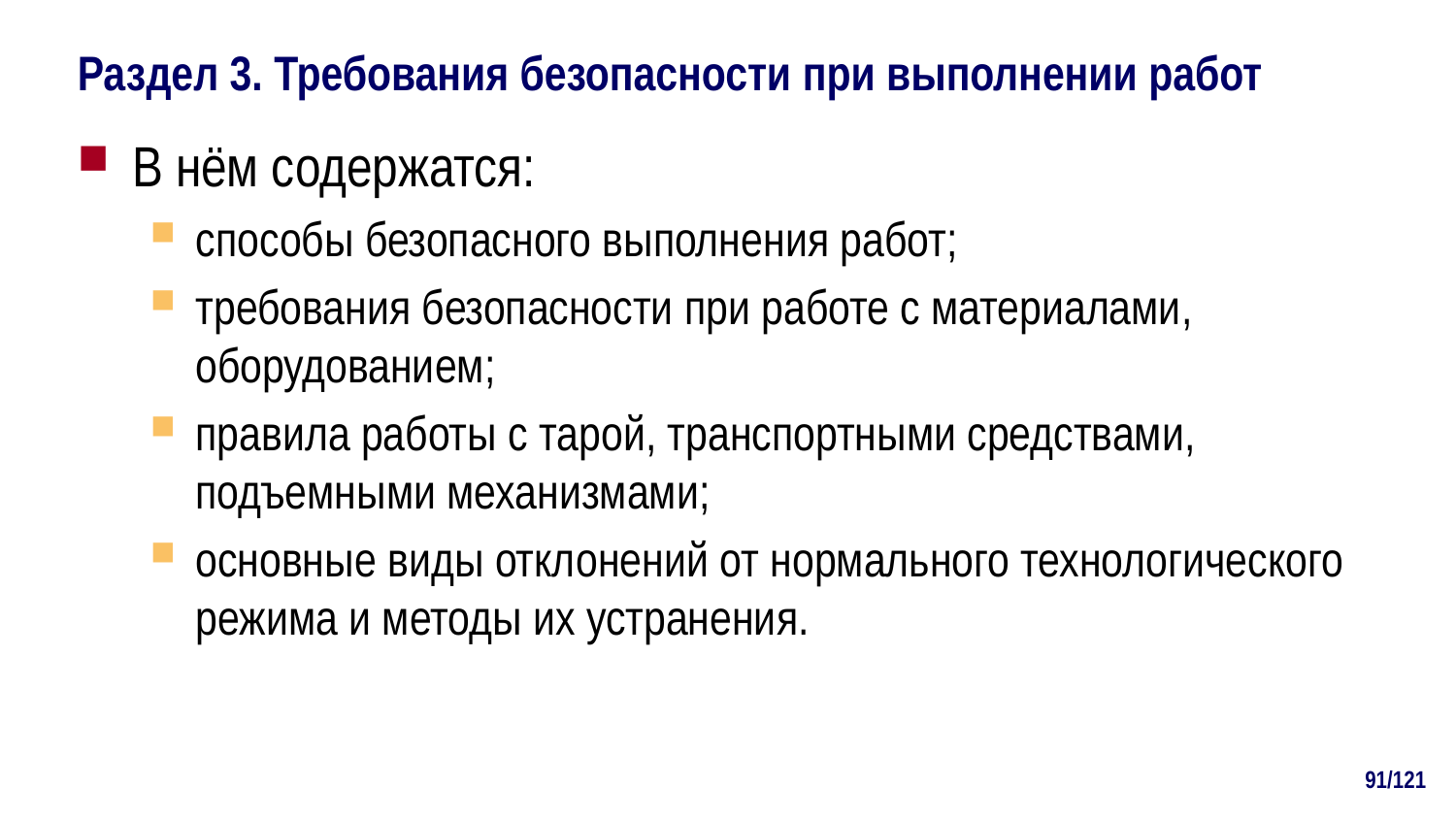

# Раздел 3. Требования безопасности при выполнении работ
В нём содержатся:
способы безопасного выполнения работ;
требования безопасности при работе с материалами, оборудованием;
правила работы с тарой, транспортными средствами, подъемными механизмами;
основные виды отклонений от нормального технологического режима и методы их устранения.